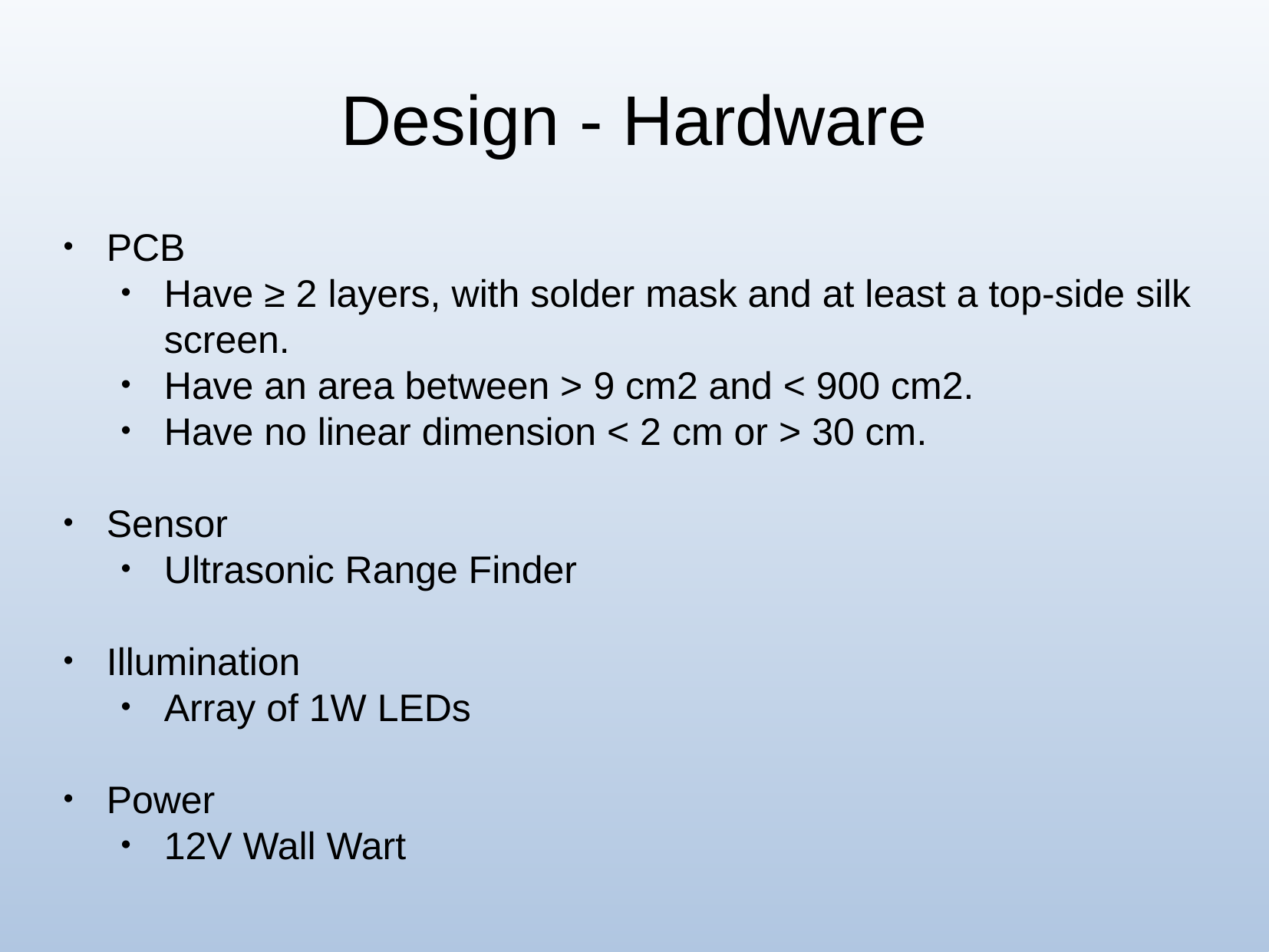

Design - Hardware
PCB
Have ≥ 2 layers, with solder mask and at least a top-side silk screen.
Have an area between > 9 cm2 and < 900 cm2.
Have no linear dimension < 2 cm or > 30 cm.

Sensor
Ultrasonic Range Finder

Illumination
Array of 1W LEDs

Power
12V Wall Wart